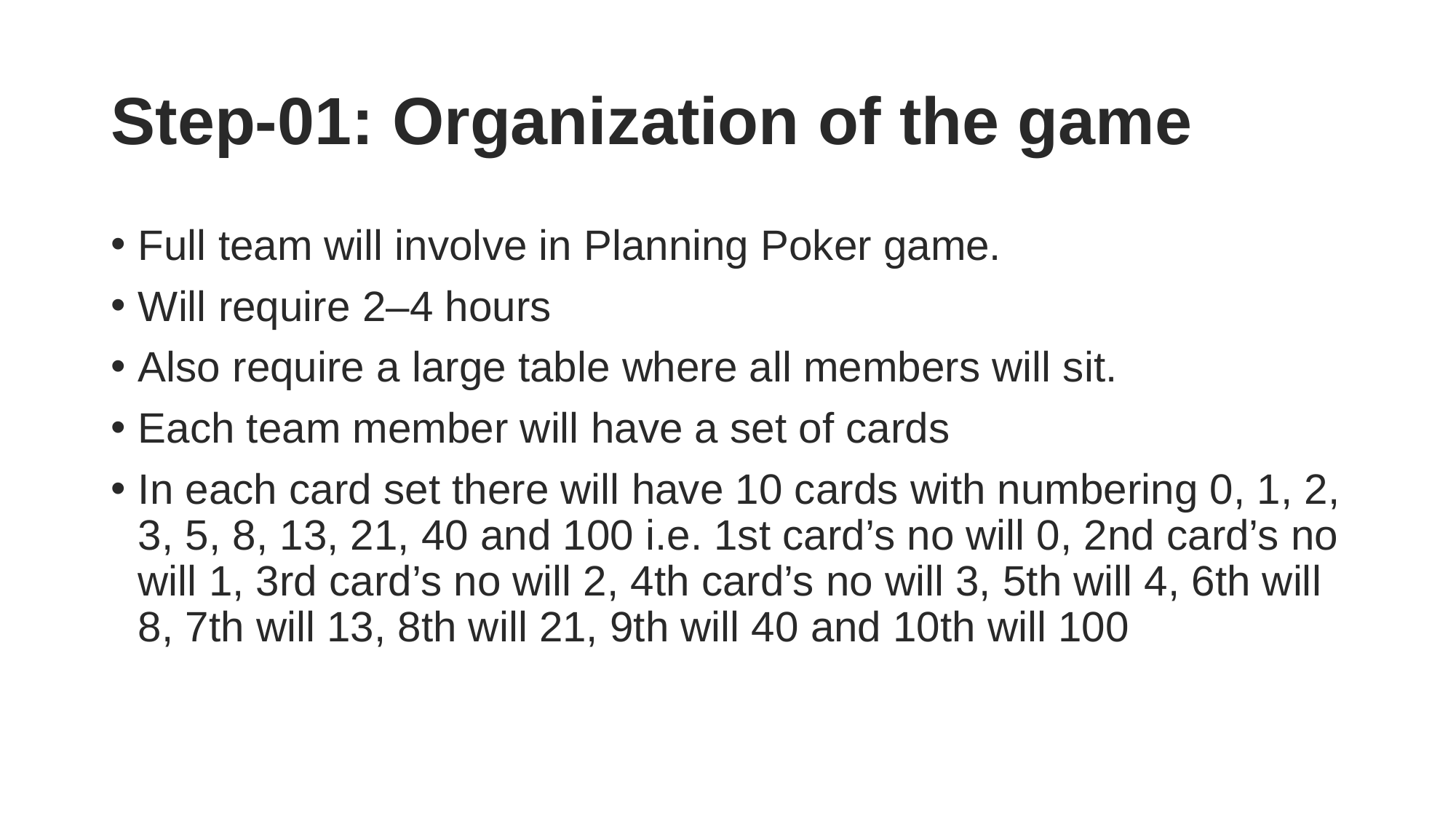

# Step-01: Organization of the game
Full team will involve in Planning Poker game.
Will require 2–4 hours
Also require a large table where all members will sit.
Each team member will have a set of cards
In each card set there will have 10 cards with numbering 0, 1, 2, 3, 5, 8, 13, 21, 40 and 100 i.e. 1st card’s no will 0, 2nd card’s no will 1, 3rd card’s no will 2, 4th card’s no will 3, 5th will 4, 6th will 8, 7th will 13, 8th will 21, 9th will 40 and 10th will 100